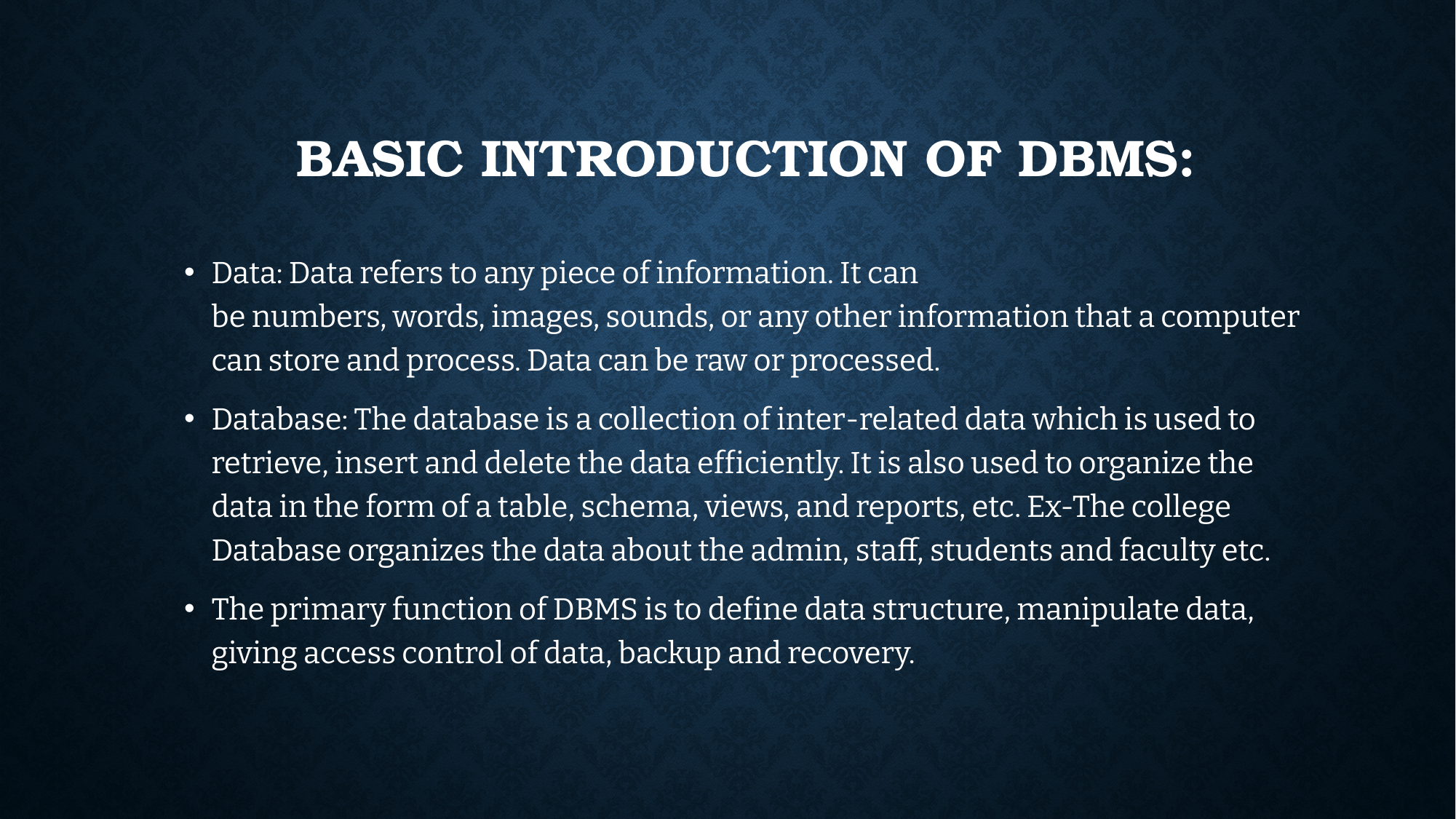

# Basic introduction of dbms:
Data: Data refers to any piece of information. It can be numbers, words, images, sounds, or any other information that a computer can store and process. Data can be raw or processed.
Database: The database is a collection of inter-related data which is used to retrieve, insert and delete the data efficiently. It is also used to organize the data in the form of a table, schema, views, and reports, etc. Ex-The college Database organizes the data about the admin, staff, students and faculty etc.
The primary function of DBMS is to define data structure, manipulate data, giving access control of data, backup and recovery.